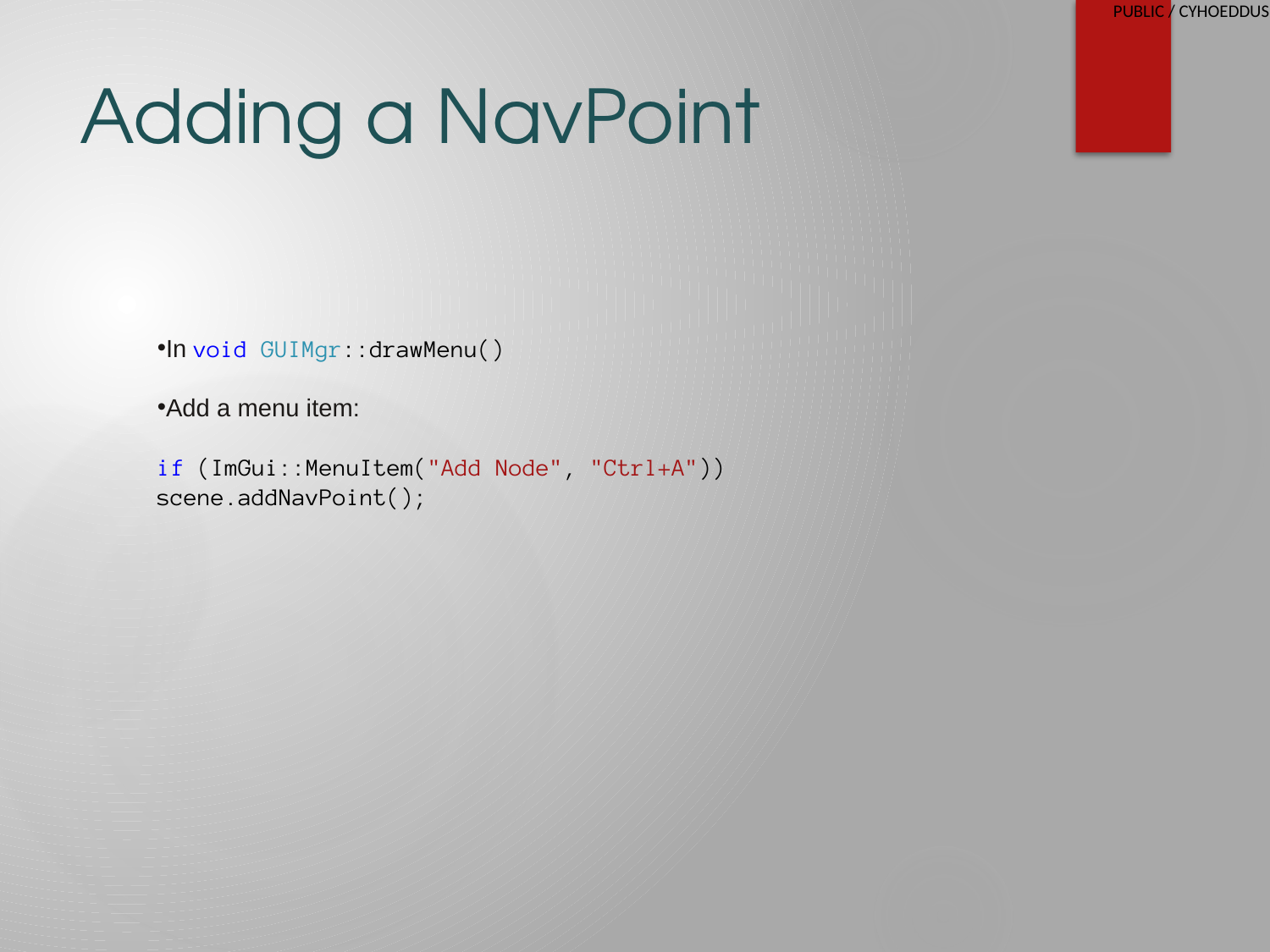

# Adding a NavPoint
In void GUIMgr::drawMenu()

Add a menu item:

if (ImGui::MenuItem("Add Node", "Ctrl+A"))
scene.addNavPoint();